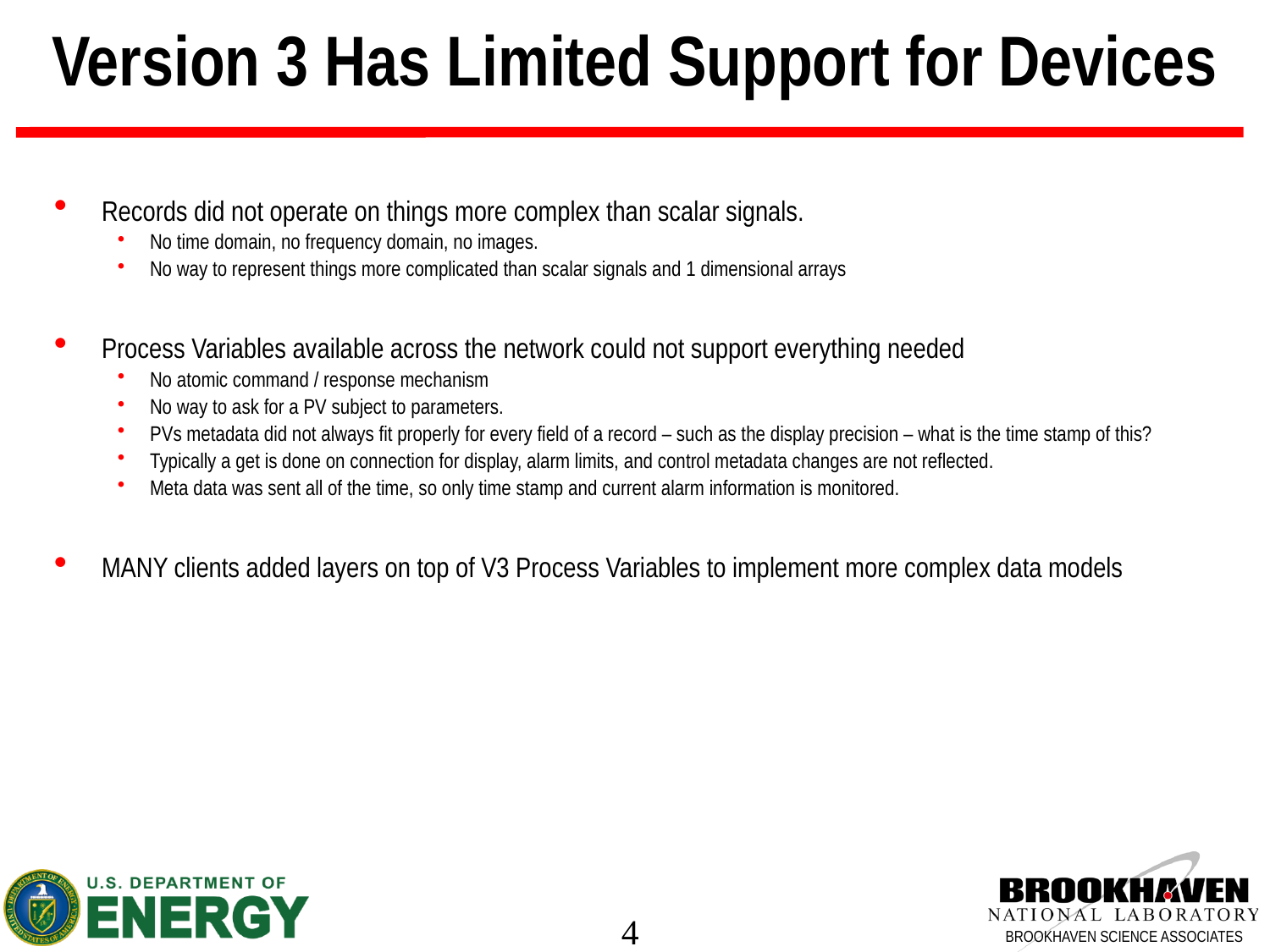

Version 3 Has Limited Support for Devices

Records did not operate on things more complex than scalar signals.
No time domain, no frequency domain, no images.
No way to represent things more complicated than scalar signals and 1 dimensional arrays

Process Variables available across the network could not support everything needed
No atomic command / response mechanism
No way to ask for a PV subject to parameters.
PVs metadata did not always fit properly for every field of a record – such as the display precision – what is the time stamp of this?
Typically a get is done on connection for display, alarm limits, and control metadata changes are not reflected.
Meta data was sent all of the time, so only time stamp and current alarm information is monitored.

MANY clients added layers on top of V3 Process Variables to implement more complex data models